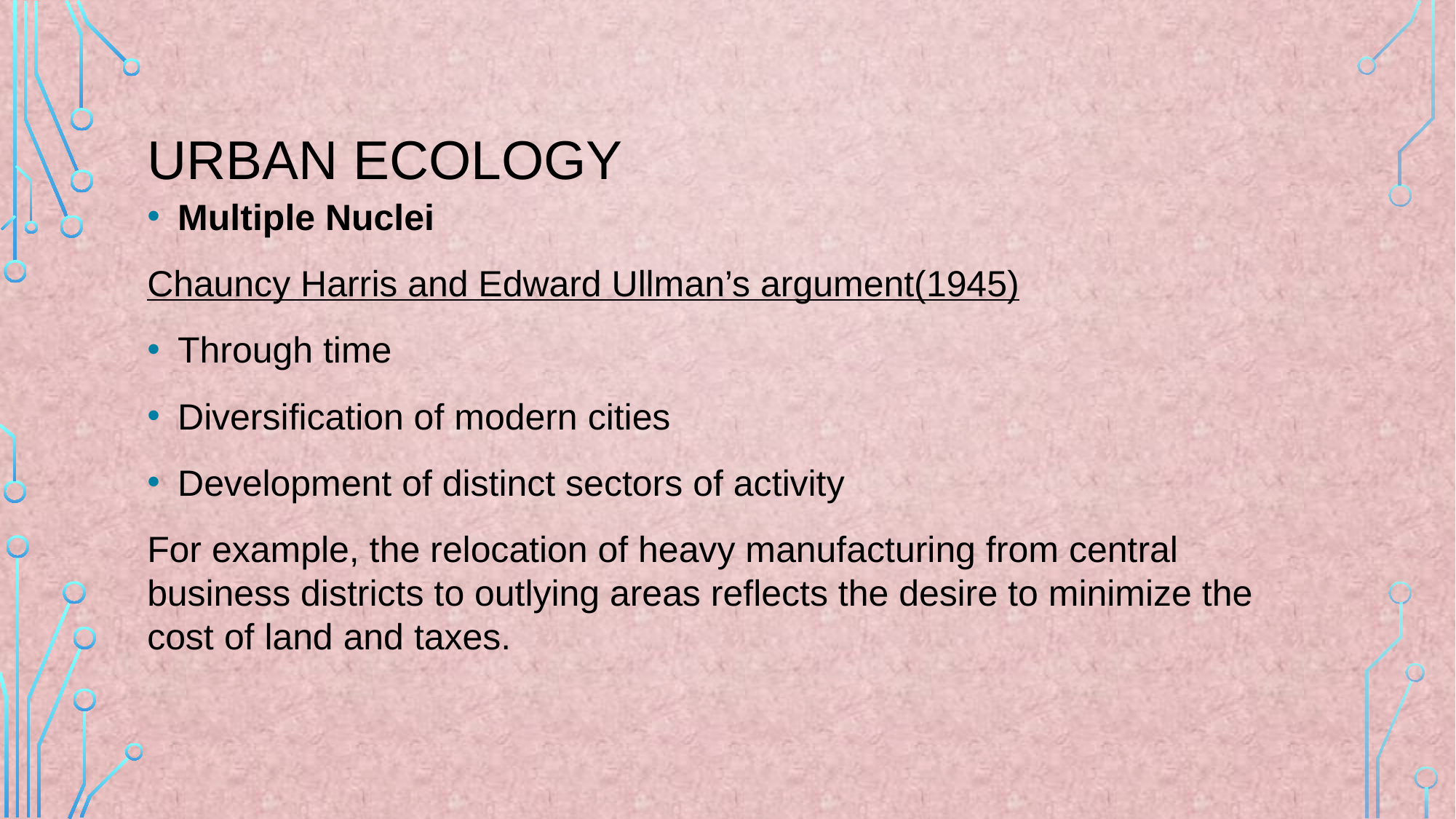

# Urban Ecology
Multiple Nuclei
Chauncy Harris and Edward Ullman’s argument(1945)
Through time
Diversification of modern cities
Development of distinct sectors of activity
For example, the relocation of heavy manufacturing from central business districts to outlying areas reflects the desire to minimize the cost of land and taxes.